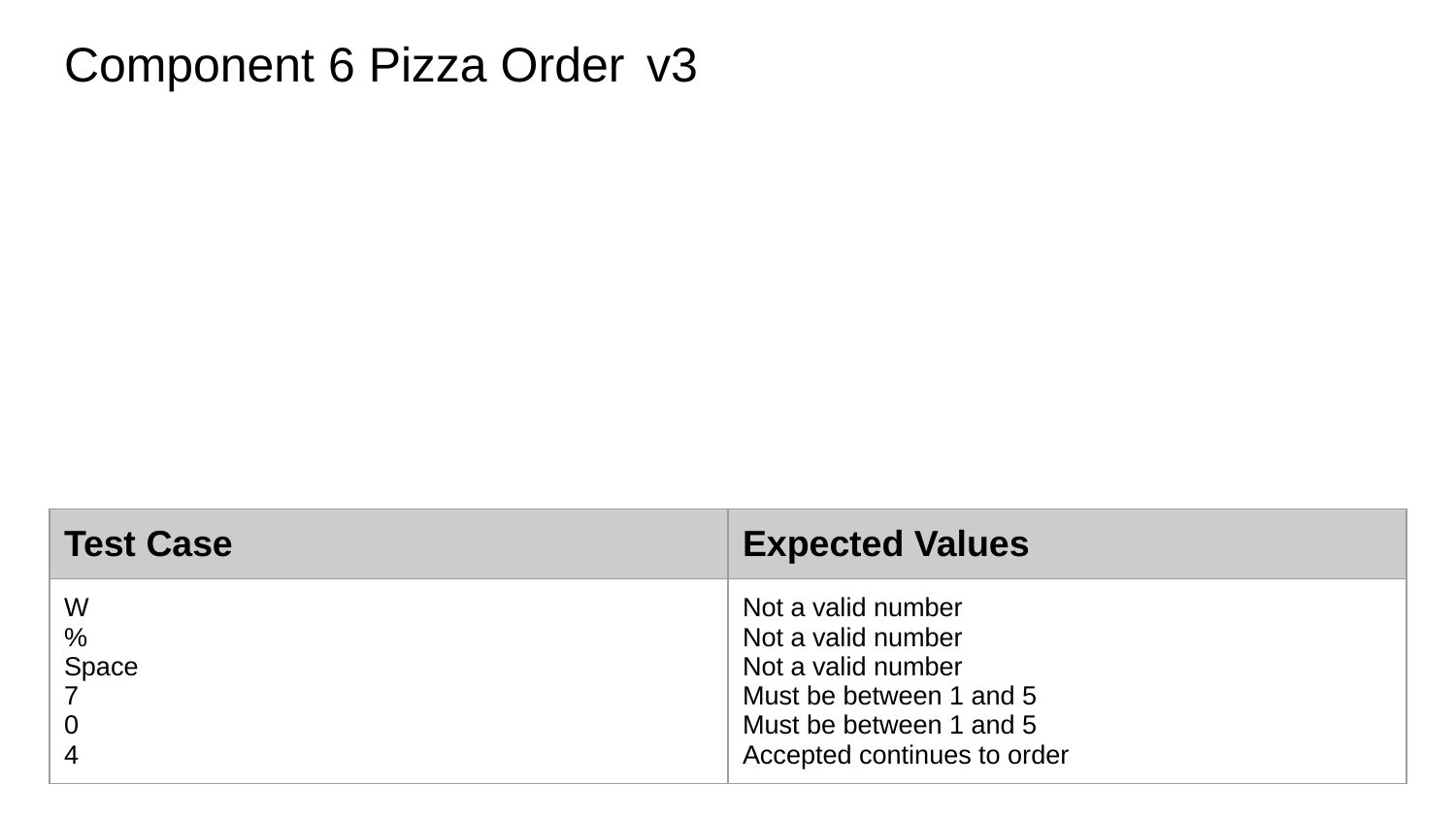

# Component 6 Pizza Order	v3
| Test Case | Expected Values |
| --- | --- |
| W % Space 7 0 4 | Not a valid number Not a valid number Not a valid number Must be between 1 and 5 Must be between 1 and 5 Accepted continues to order |